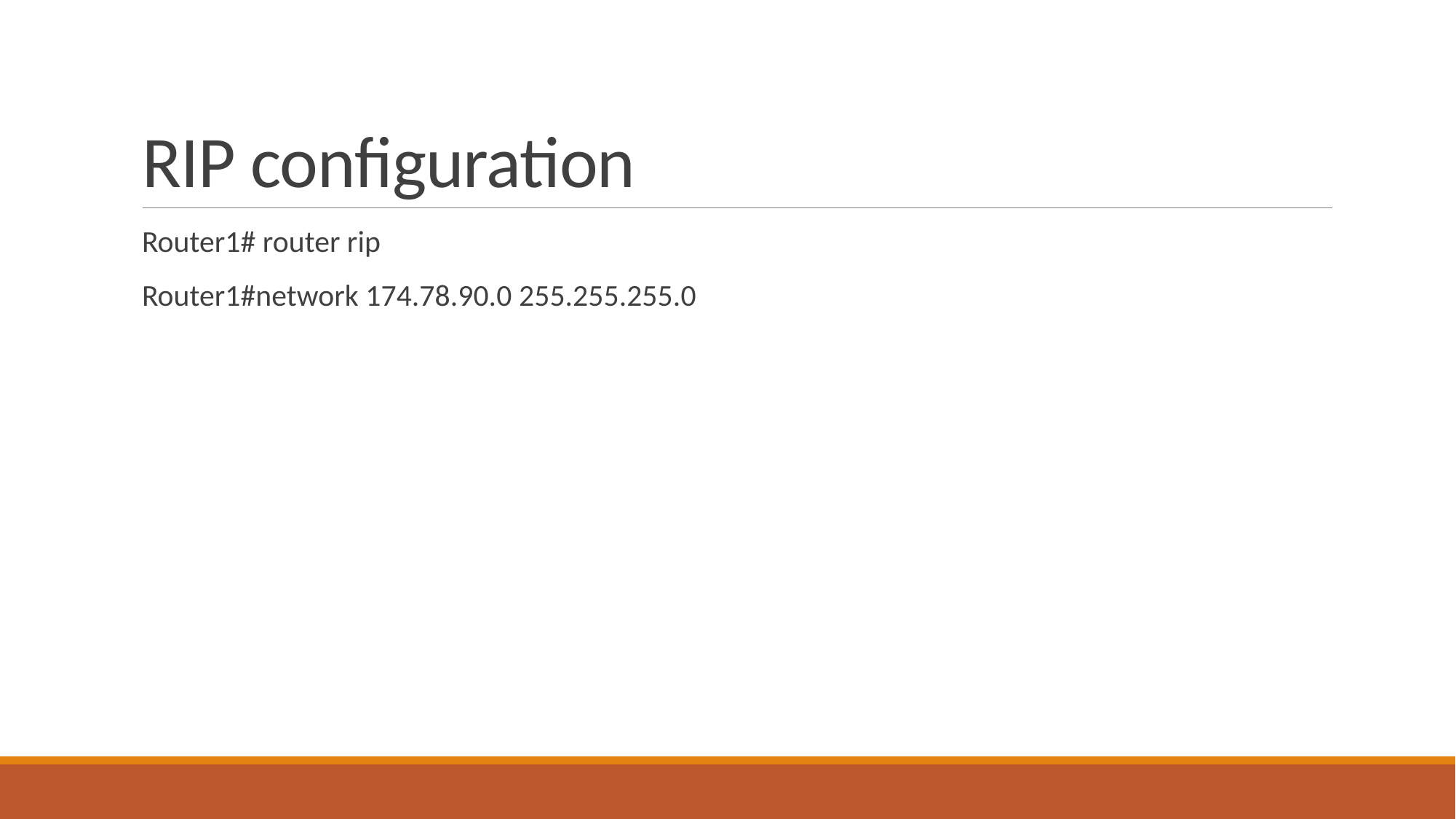

# RIP configuration
Router1# router rip
Router1#network 174.78.90.0 255.255.255.0